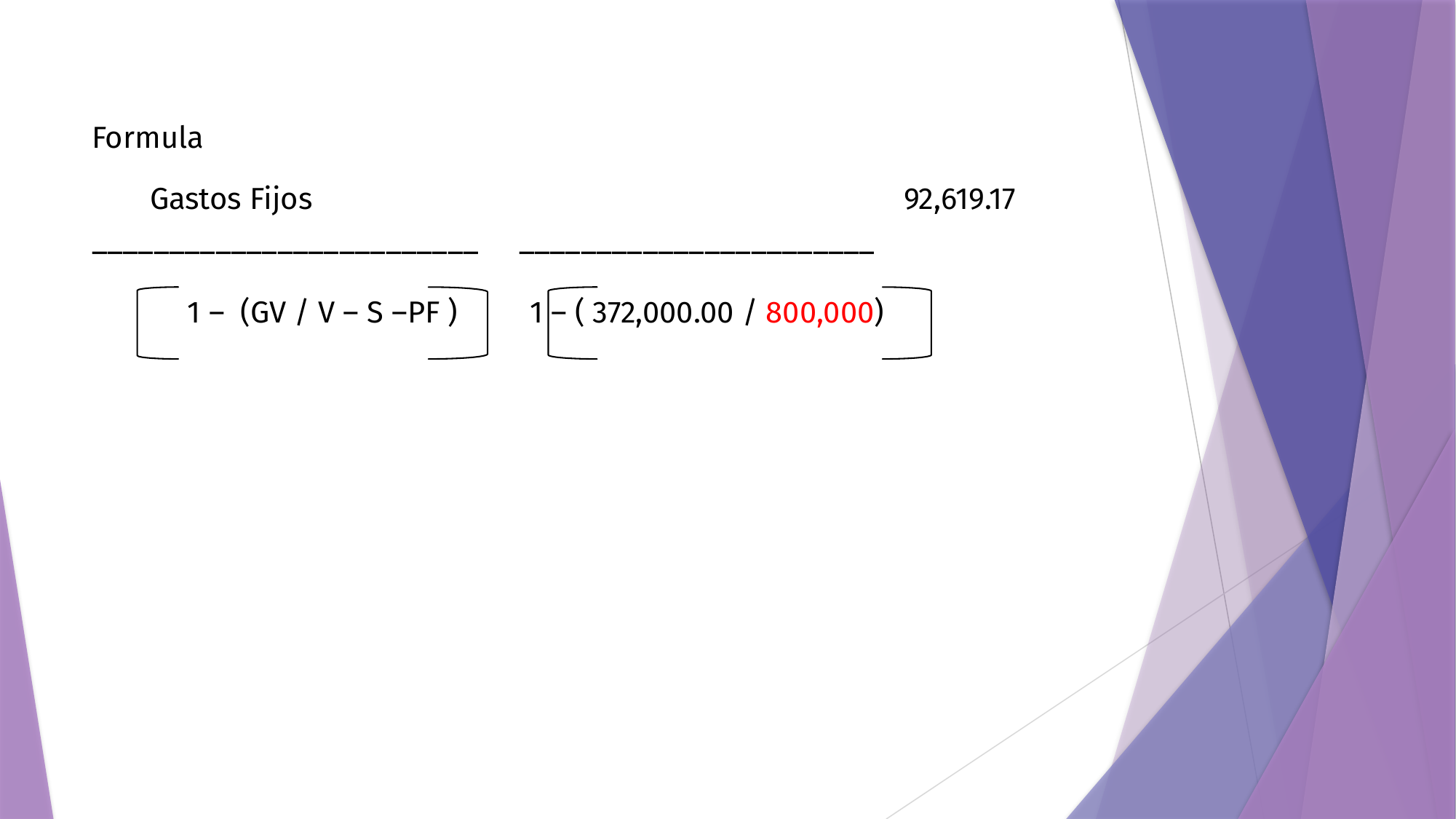

# Formula Gastos Fijos					      92,619.17 _________________________     _______________________   1 –  (GV / V – S –PF )         1 – ( 372,000.00 / 800,000)